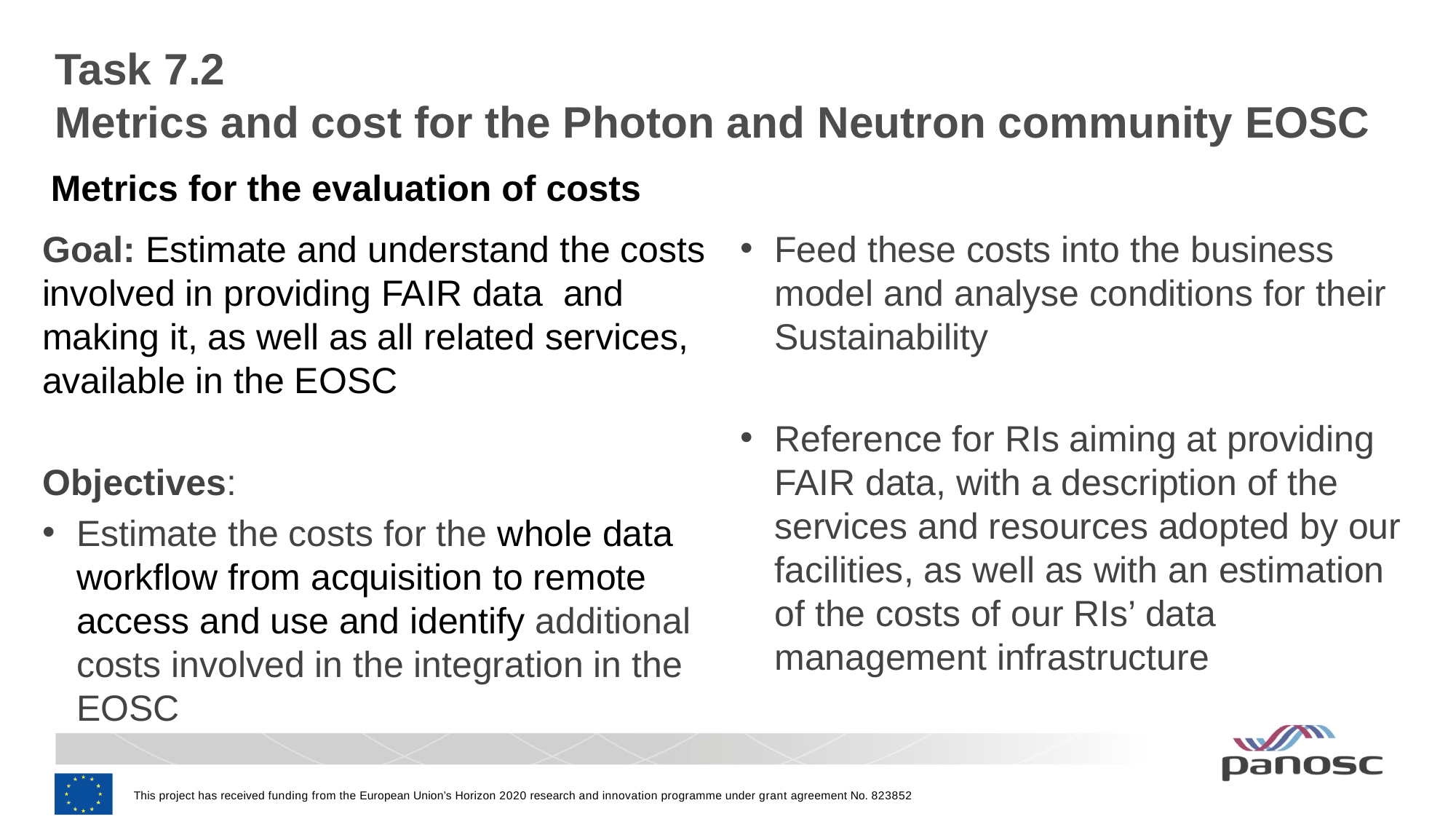

# Task 7.2 Metrics and cost for the Photon and Neutron community EOSC
Metrics for the evaluation of costs
Goal: Estimate and understand the costs involved in providing FAIR data  and making it, as well as all related services, available in the EOSC

Objectives:
Estimate the costs for the whole data workflow from acquisition to remote access and use and identify additional costs involved in the integration in the EOSC
Feed these costs into the business model and analyse conditions for their Sustainability

Reference for RIs aiming at providing FAIR data, with a description of the services and resources adopted by our facilities, as well as with an estimation of the costs of our RIs’ data management infrastructure